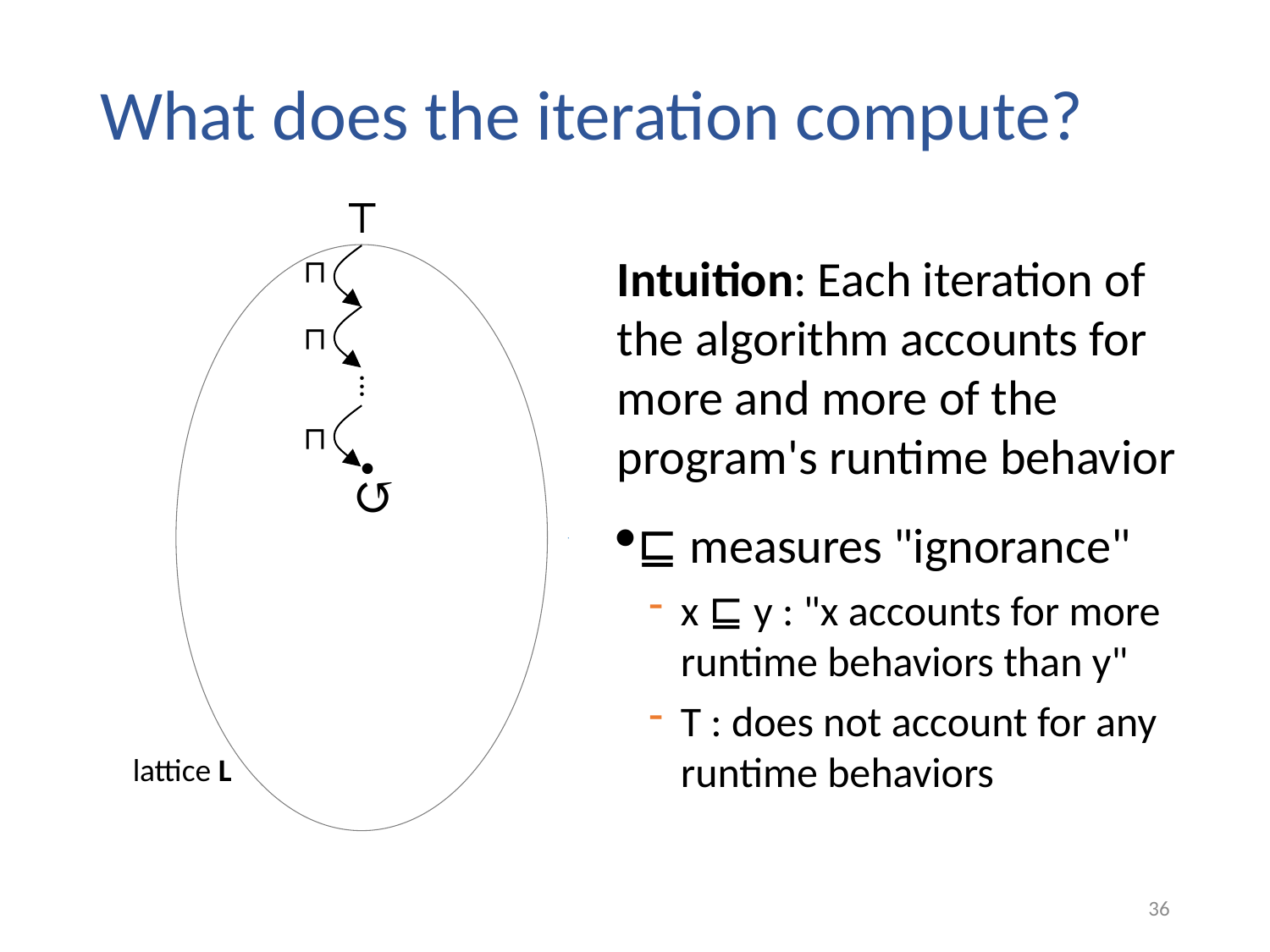

# What does the iteration compute?
⊤
Intuition: Each iteration of the algorithm accounts for more and more of the program's runtime behavior
⊑ measures "ignorance"
x ⊑ y : "x accounts for more runtime behaviors than y"
T : does not account for any runtime behaviors

⊓

⊓
...

⊓
•
↺
lattice L
36